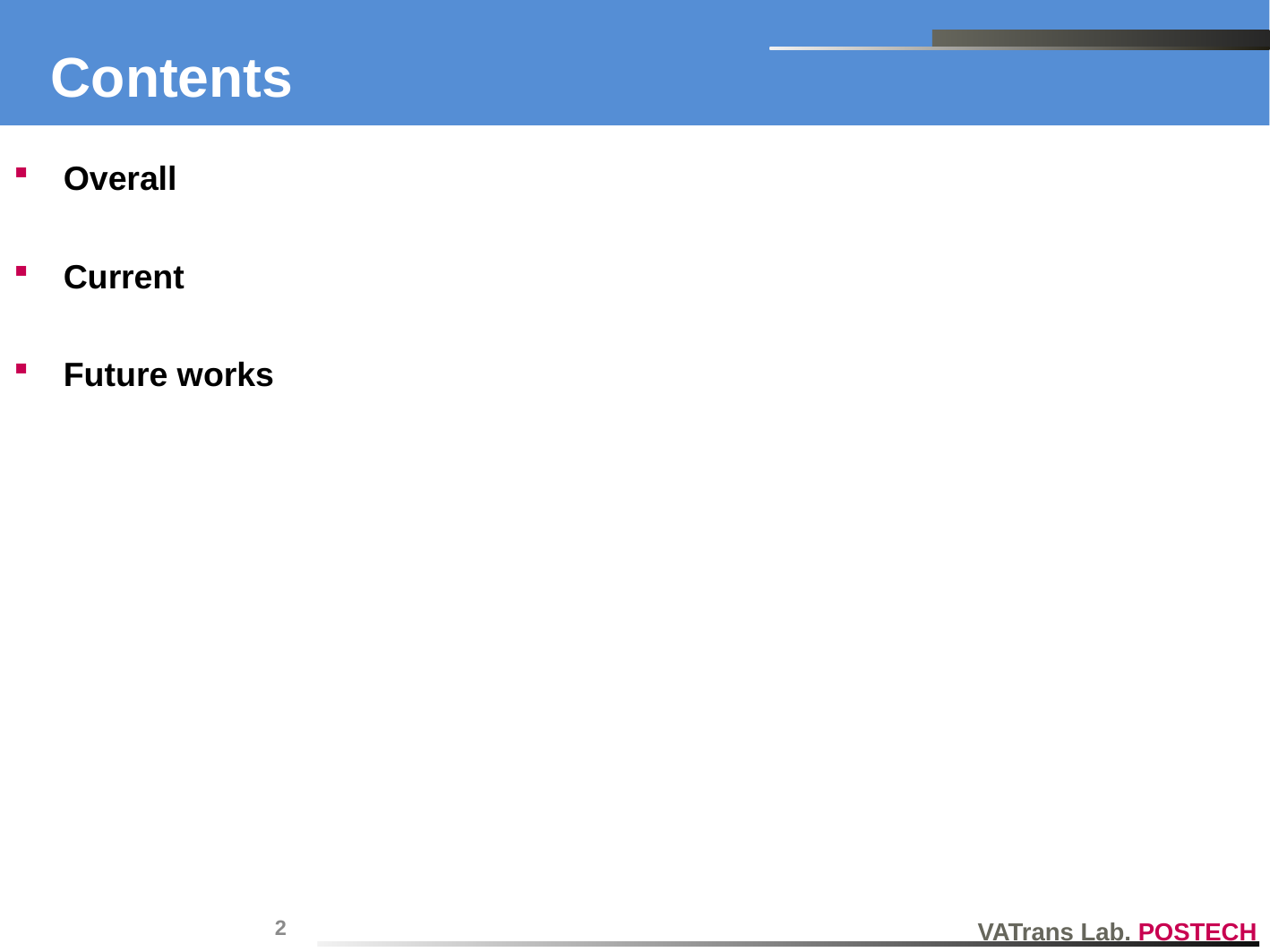

# Contents
Overall

Current

Future works

2